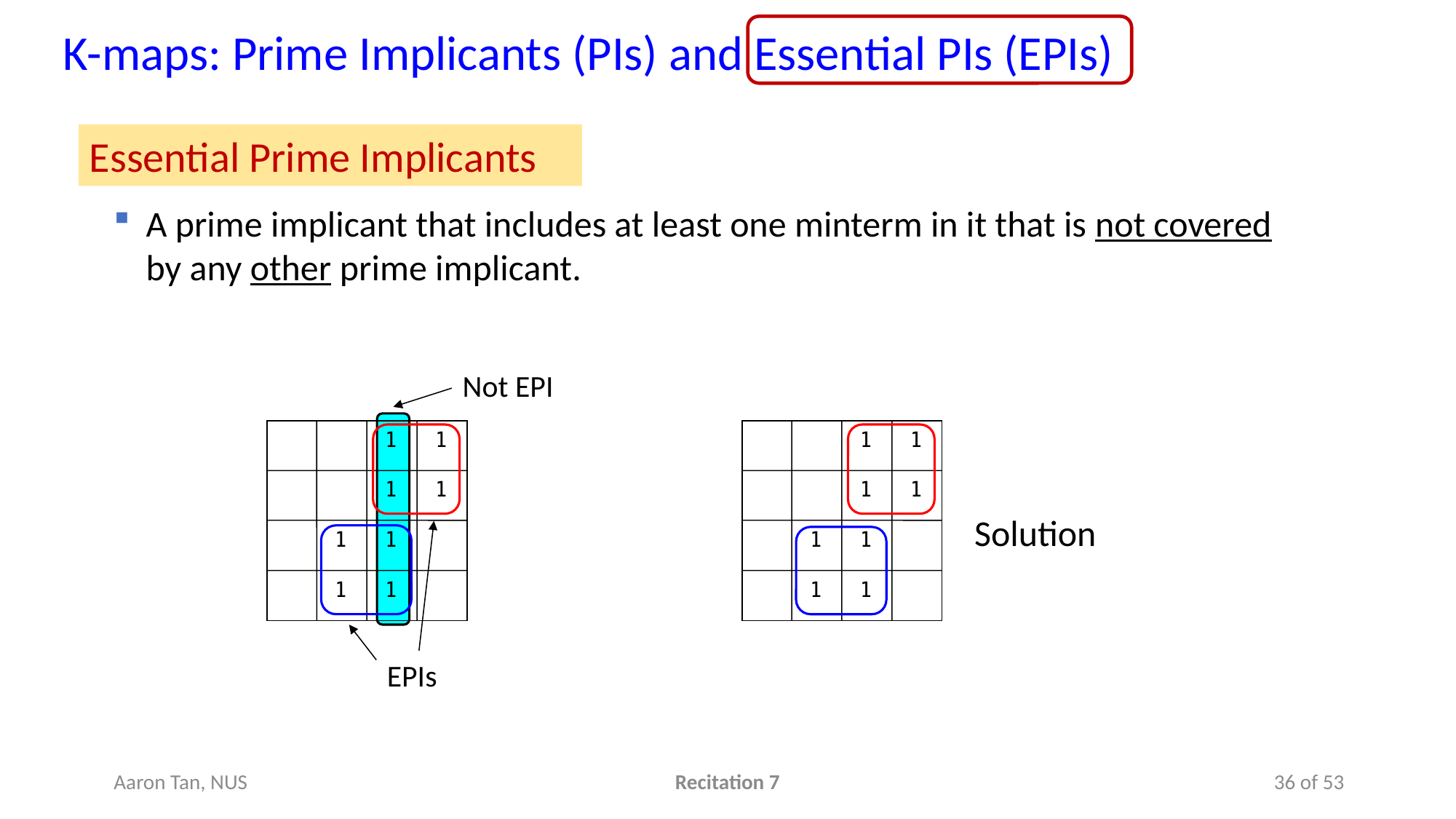

K-maps: Prime Implicants (PIs) and Essential PIs (EPIs)

Essential Prime Implicants
A prime implicant that includes at least one minterm in it that is not covered by any other prime implicant.
Not EPI

1

1

1
1

1
1

1
1

1

1

1
1

1
1

1
1
Solution

EPIs
Aaron Tan, NUS
Recitation 7
36 of 53